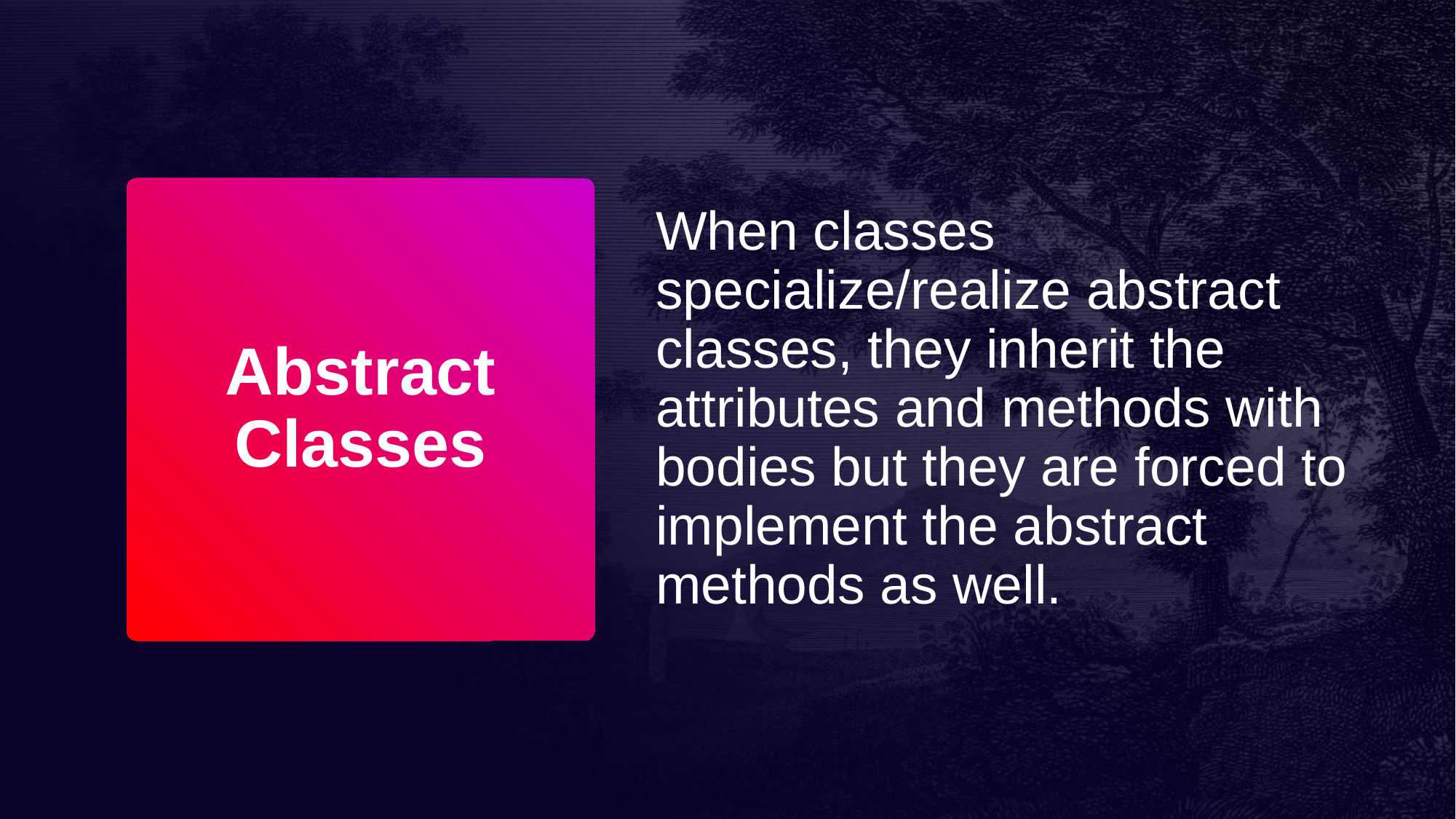

When classes specialize/realize abstract classes, they inherit the attributes and methods with bodies but they are forced to implement the abstract methods as well.
# Abstract Classes